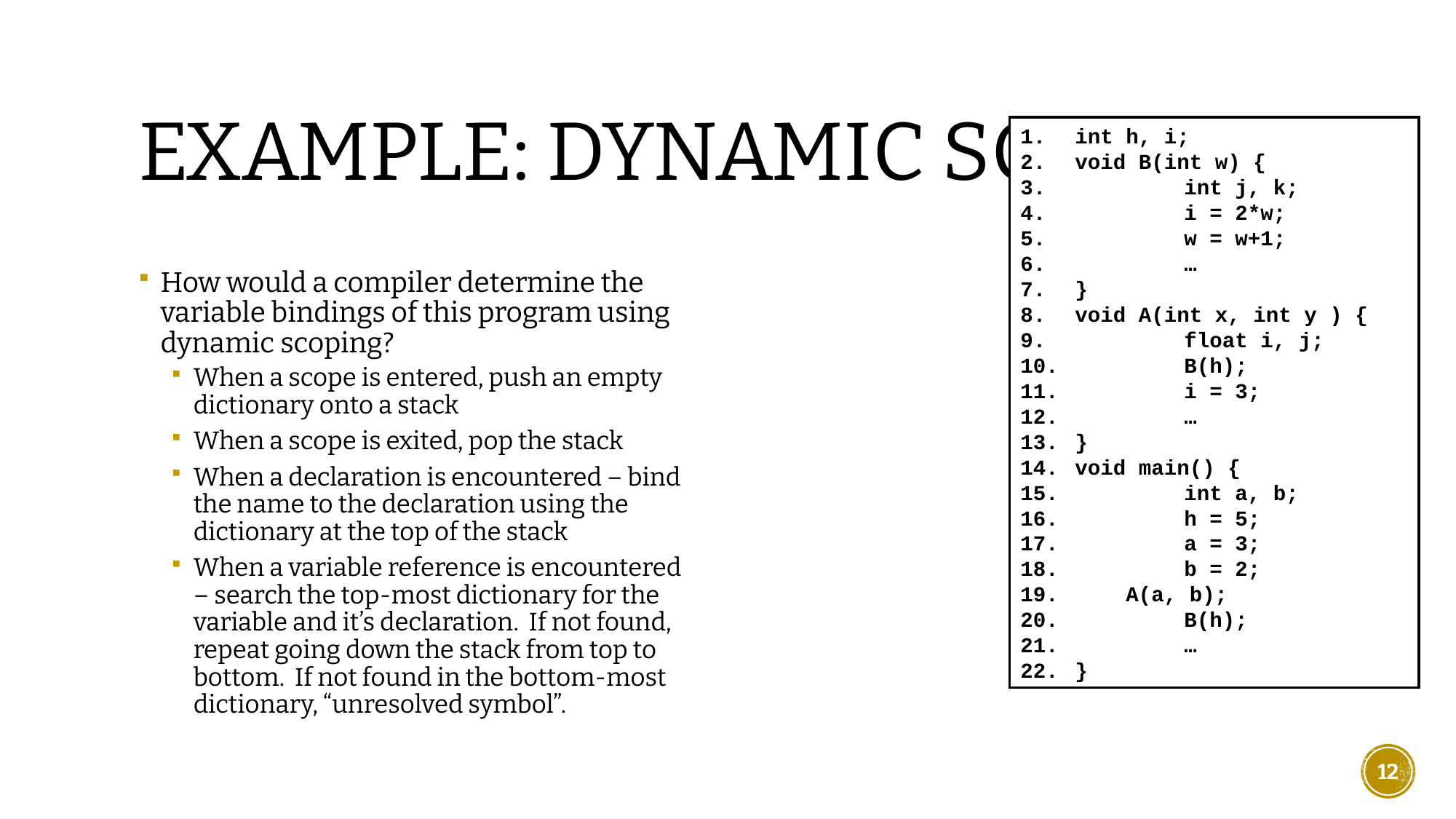

# Example: Dynamic scoping
int h, i;
void B(int w) {
	int j, k;
	i = 2*w;
	w = w+1;
	…
}
void A(int x, int y ) {
	float i, j;
	B(h);
	i = 3;
	…
}
void main() {
	int a, b;
	h = 5;
	a = 3;
	b = 2;
    A(a, b);
	B(h);
	…
}
How would a compiler determine the variable bindings of this program using dynamic scoping?
When a scope is entered, push an empty dictionary onto a stack
When a scope is exited, pop the stack
When a declaration is encountered – bind the name to the declaration using the dictionary at the top of the stack
When a variable reference is encountered – search the top-most dictionary for the variable and it’s declaration.  If not found, repeat going down the stack from top to bottom.  If not found in the bottom-most dictionary, “unresolved symbol”.

12